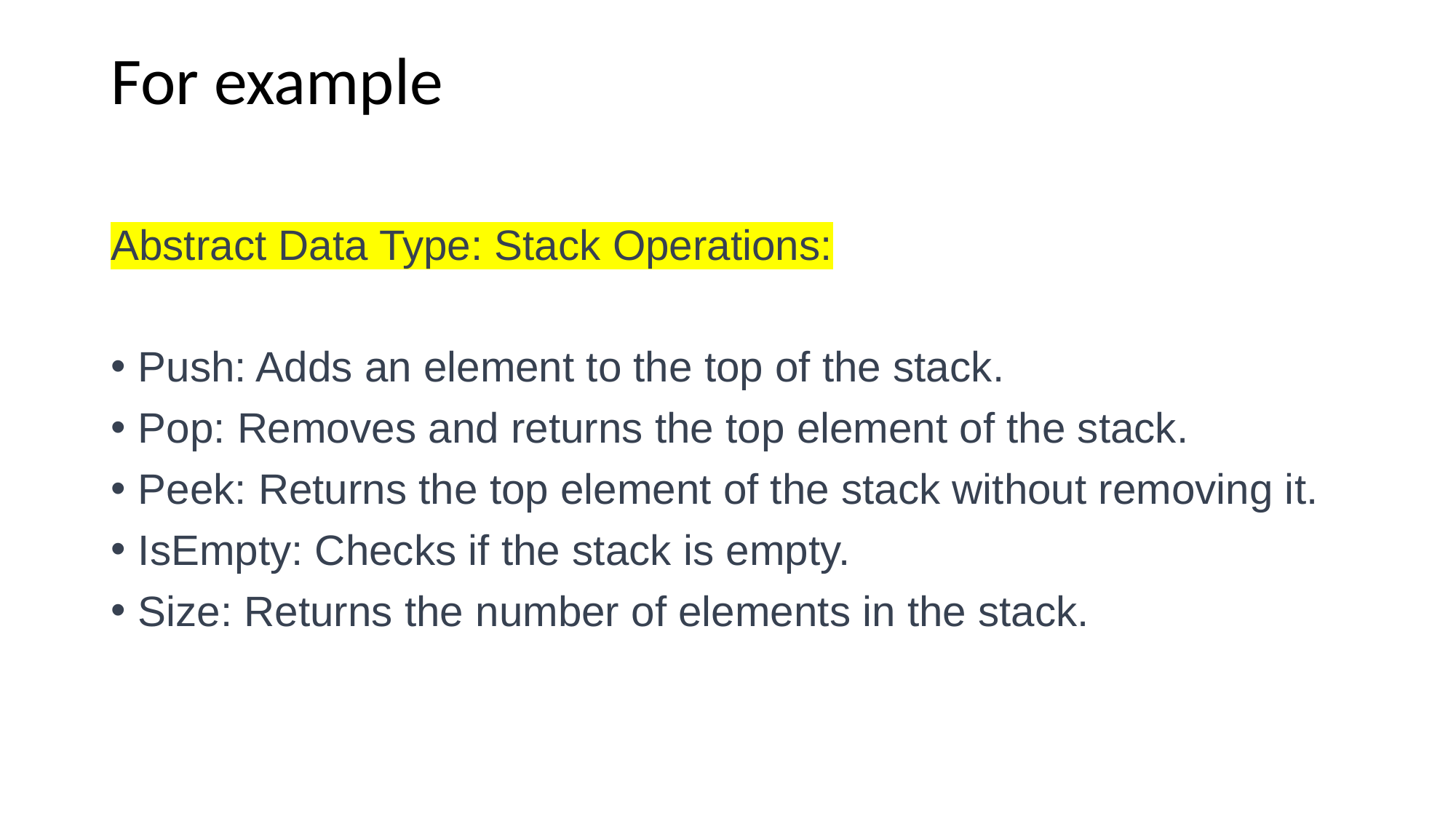

# For example
Abstract Data Type: Stack Operations:

Push: Adds an element to the top of the stack.
Pop: Removes and returns the top element of the stack.
Peek: Returns the top element of the stack without removing it.
IsEmpty: Checks if the stack is empty.
Size: Returns the number of elements in the stack.